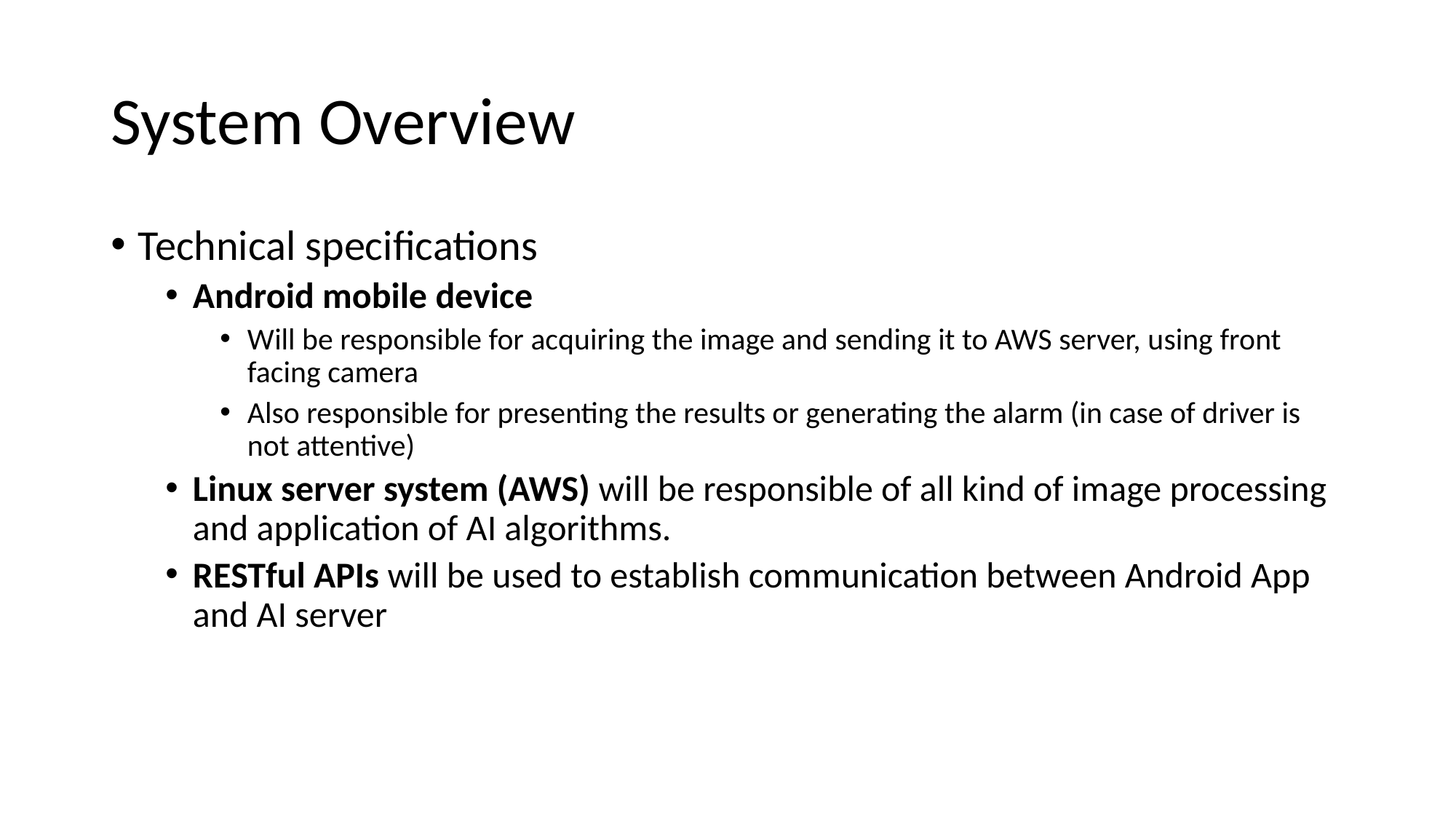

# System Overview
Technical specifications
Android mobile device
Will be responsible for acquiring the image and sending it to AWS server, using front facing camera
Also responsible for presenting the results or generating the alarm (in case of driver is not attentive)
Linux server system (AWS) will be responsible of all kind of image processing and application of AI algorithms.
RESTful APIs will be used to establish communication between Android App and AI server